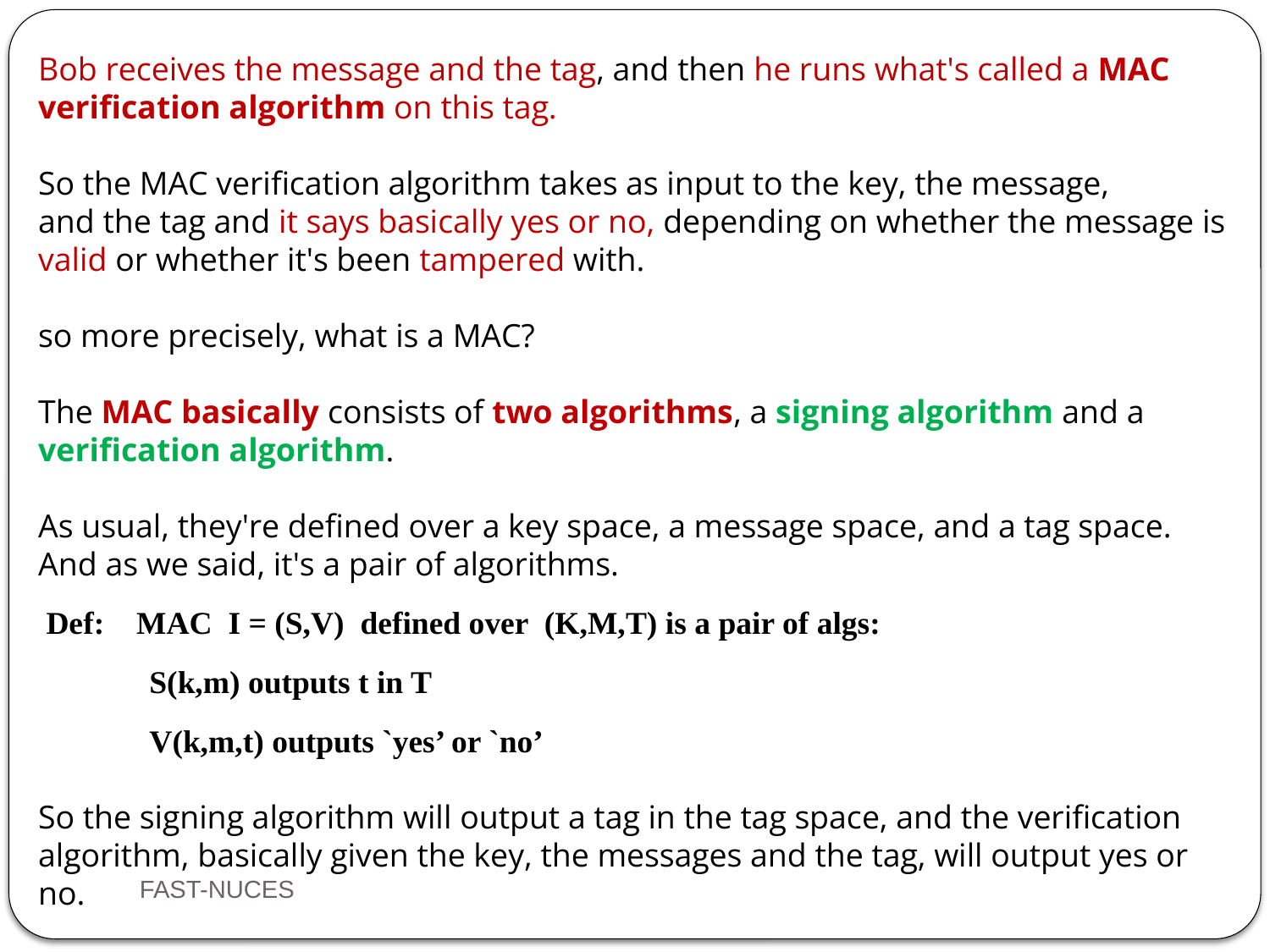

Bob receives the message and the tag, and then he runs what's called a MAC verification algorithm on this tag.

So the MAC verification algorithm takes as input to the key, the message,
and the tag and it says basically yes or no, depending on whether the message is valid or whether it's been tampered with.

so more precisely, what is a MAC?

The MAC basically consists of two algorithms, a signing algorithm and a verification algorithm.

As usual, they're defined over a key space, a message space, and a tag space.
And as we said, it's a pair of algorithms.
Def:    MAC  I = (S,V)  defined over  (K,M,T) is a pair of algs:
S(k,m) outputs t in T
V(k,m,t) outputs `yes’ or `no’

So the signing algorithm will output a tag in the tag space, and the verification
algorithm, basically given the key, the messages and the tag, will output yes or no.
FAST-NUCES